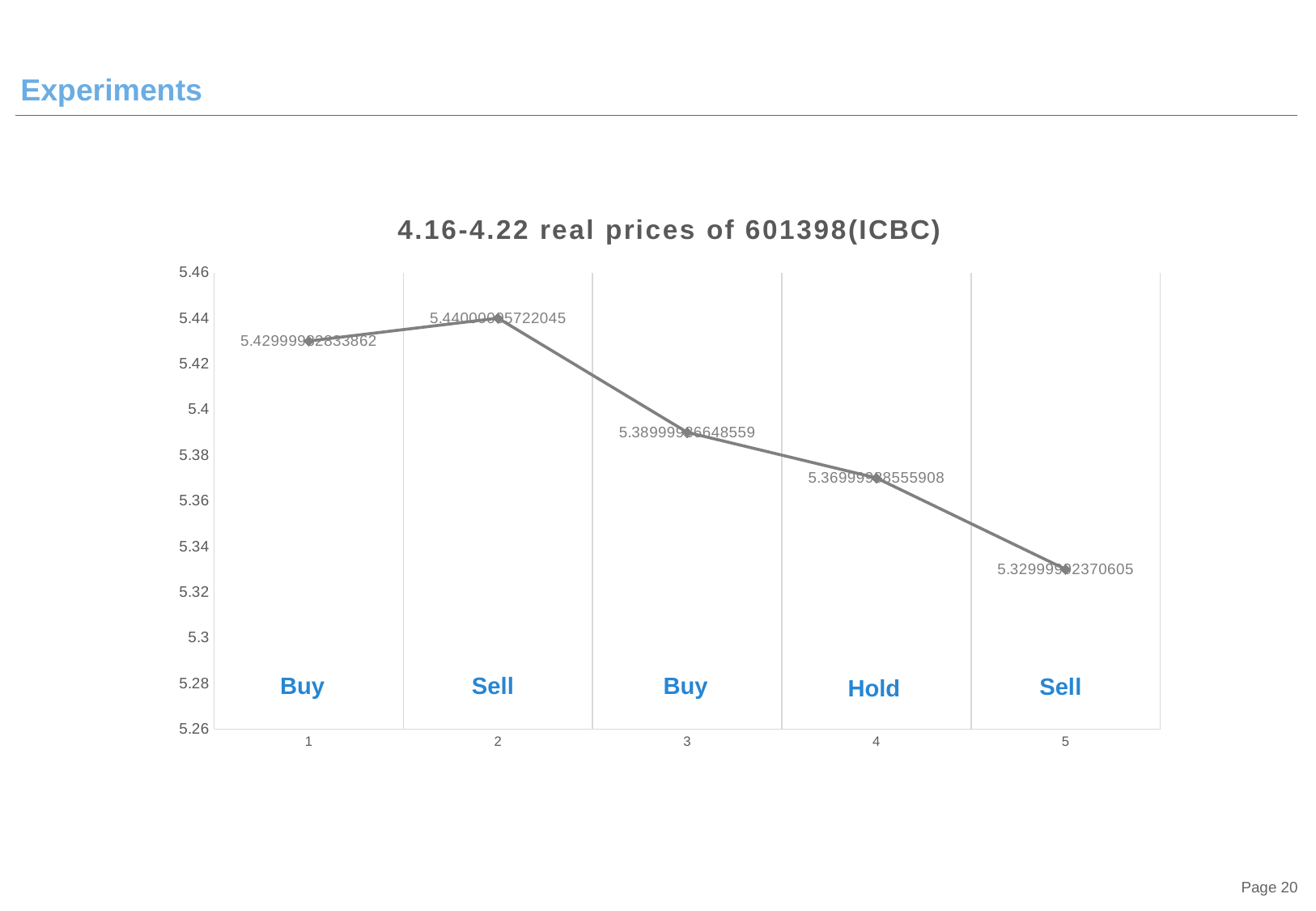

# Experiments

### Chart: 4.16-4.22 real prices of 601398(ICBC)

| Category | real |
|---|---|
Buy
Sell
Buy
Sell
Hold